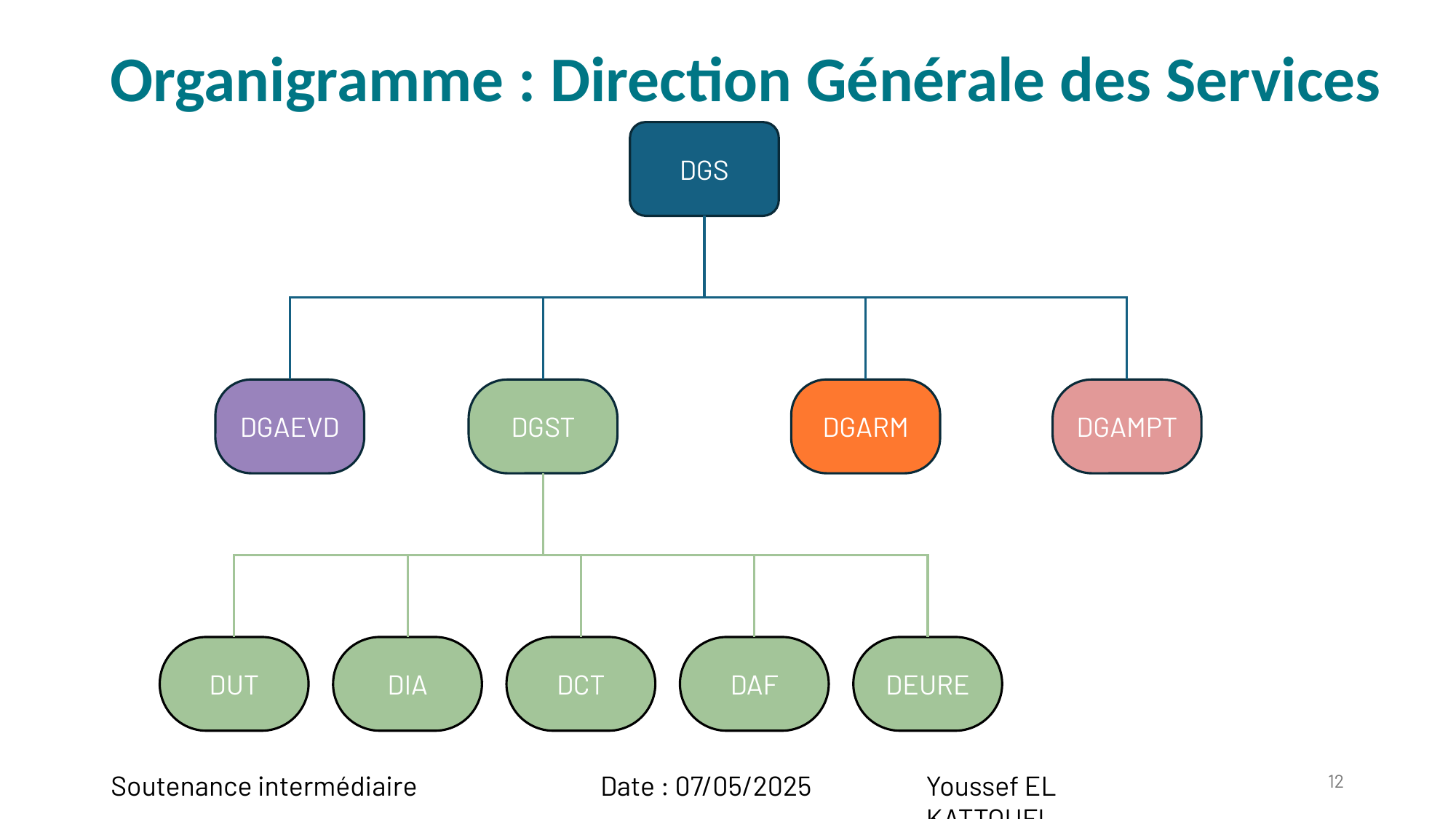

Organigramme : Direction Générale des Services
DGS
DGAEVD
DGAMPT
DGST
DGARM
DEURE
DAF
DCT
DIA
DUT
12
Soutenance intermédiaire
Date : 07/05/2025
Youssef EL KATTOUFI